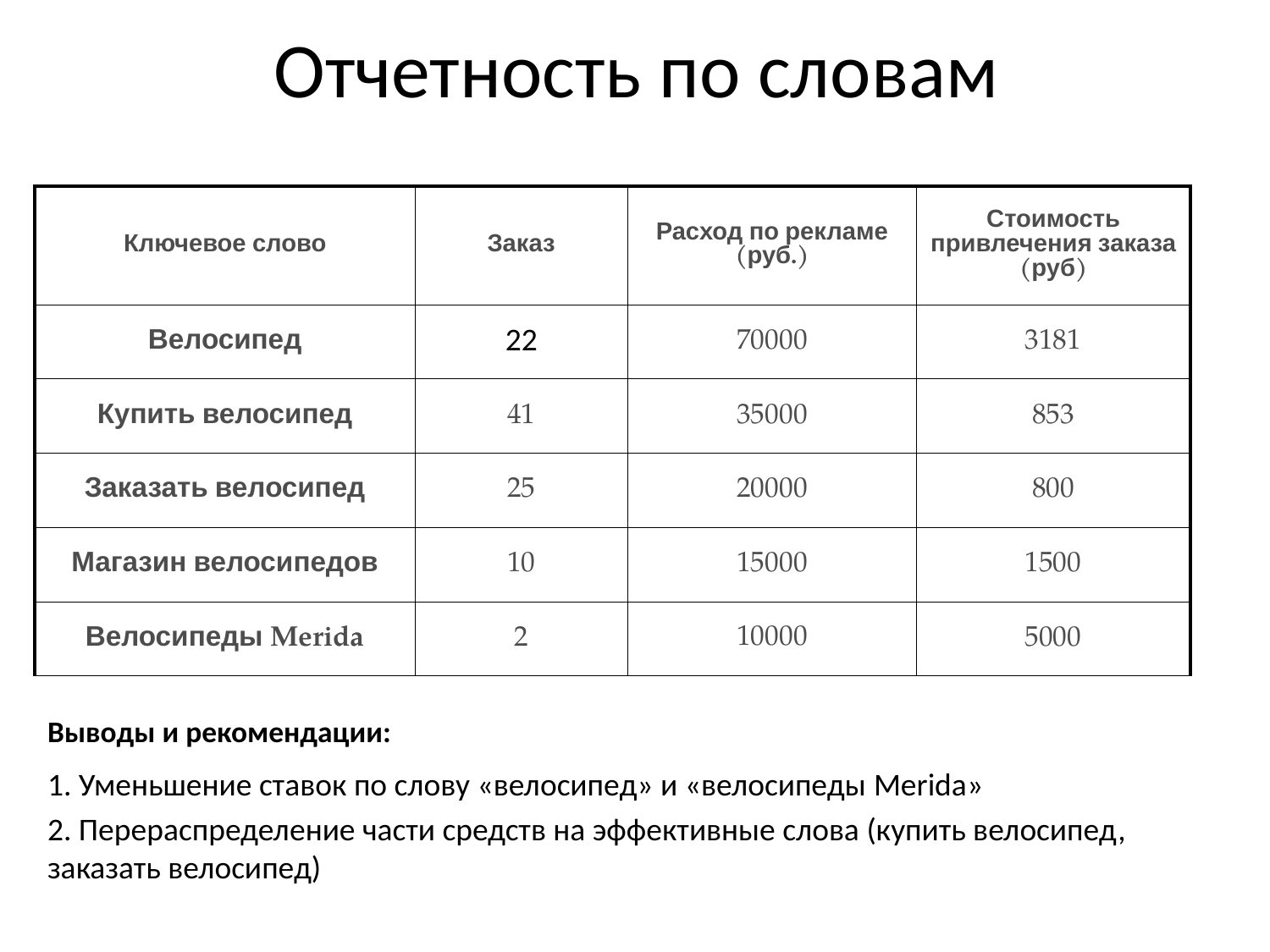

Отчетность по словам
| Ключевое слово | Заказ | Расход по рекламе (руб.) | Стоимость привлечения заказа (руб) |
| --- | --- | --- | --- |
| Велосипед | 22 | 70000 | 3181 |
| Купить велосипед | 41 | 35000 | 853 |
| Заказать велосипед | 25 | 20000 | 800 |
| Магазин велосипедов | 10 | 15000 | 1500 |
| Велосипеды Merida | 2 | 10000 | 5000 |
Выводы и рекомендации:
1. Уменьшение ставок по слову «велосипед» и «велосипеды Merida»
2. Перераспределение части средств на эффективные слова (купить велосипед, заказать велосипед)